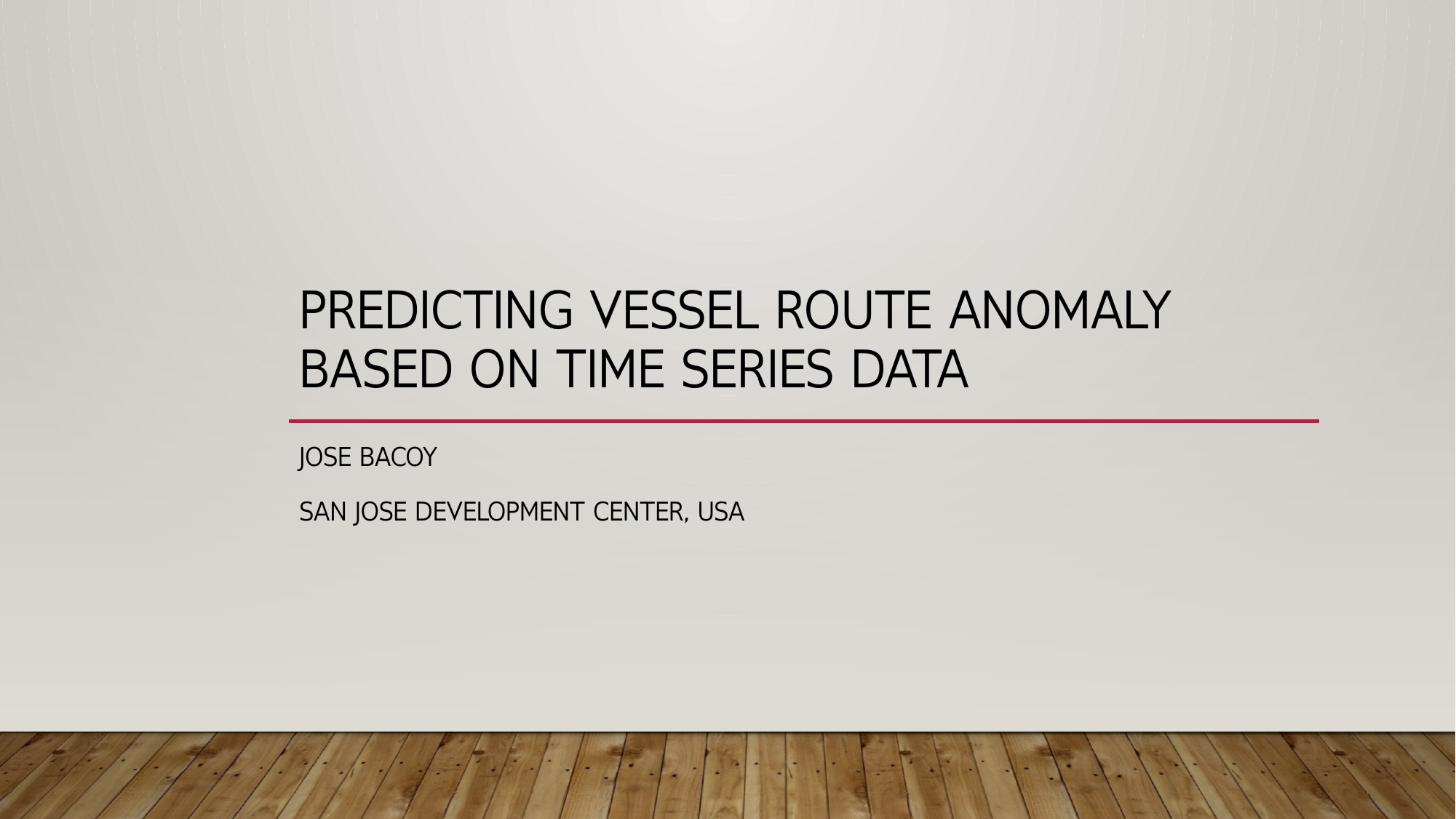

# Predicting vessel route anomaly based on time series data
Jose bacoy
San jose development center, USA